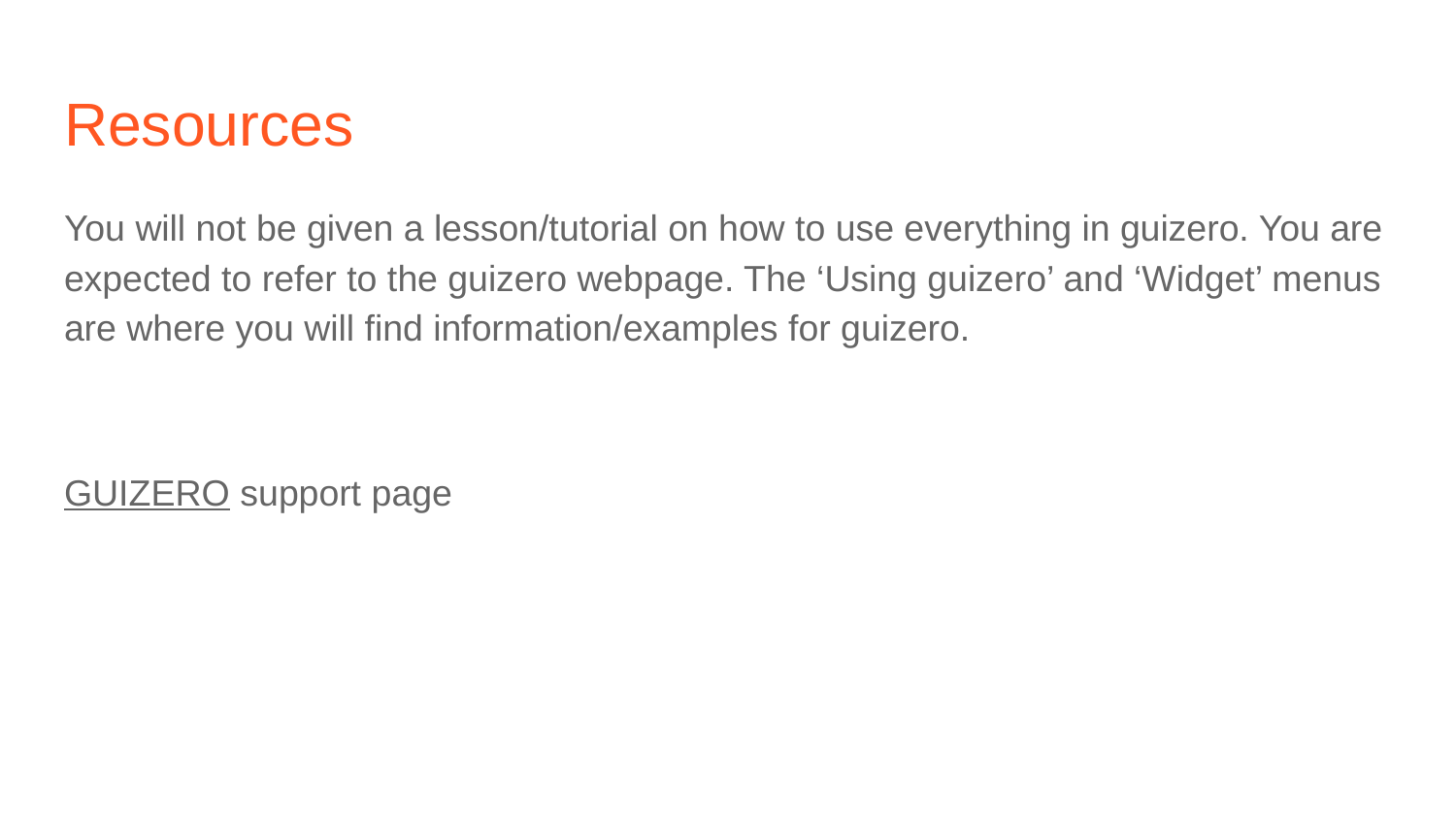

# Resources
You will not be given a lesson/tutorial on how to use everything in guizero. You are expected to refer to the guizero webpage. The ‘Using guizero’ and ‘Widget’ menus are where you will find information/examples for guizero.

GUIZERO support page